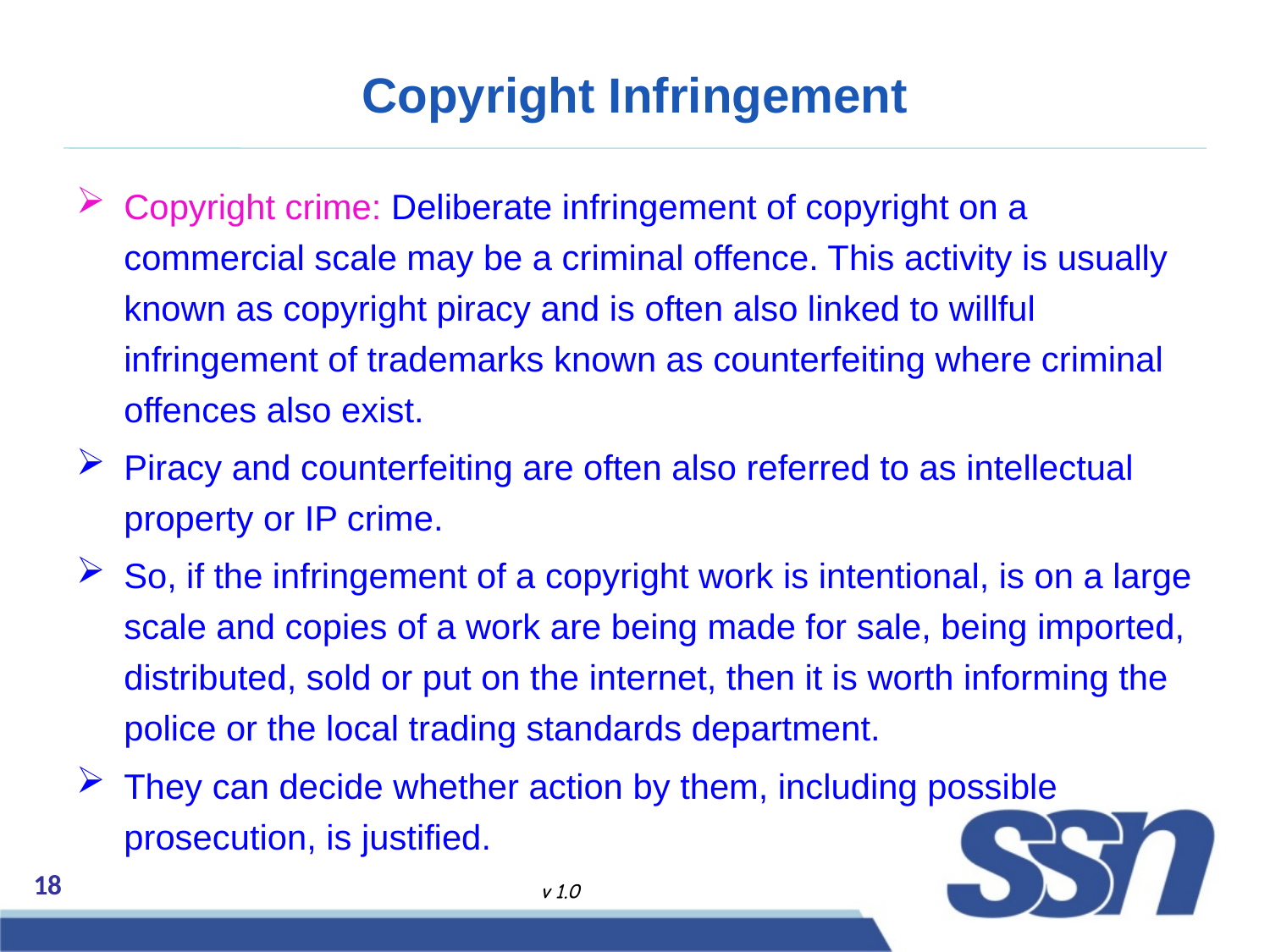

# Copyright Infringement
Copyright crime: Deliberate infringement of copyright on a commercial scale may be a criminal offence. This activity is usually known as copyright piracy and is often also linked to willful infringement of trademarks known as counterfeiting where criminal offences also exist.
Piracy and counterfeiting are often also referred to as intellectual property or IP crime.
So, if the infringement of a copyright work is intentional, is on a large scale and copies of a work are being made for sale, being imported, distributed, sold or put on the internet, then it is worth informing the police or the local trading standards department.
They can decide whether action by them, including possible prosecution, is justified.